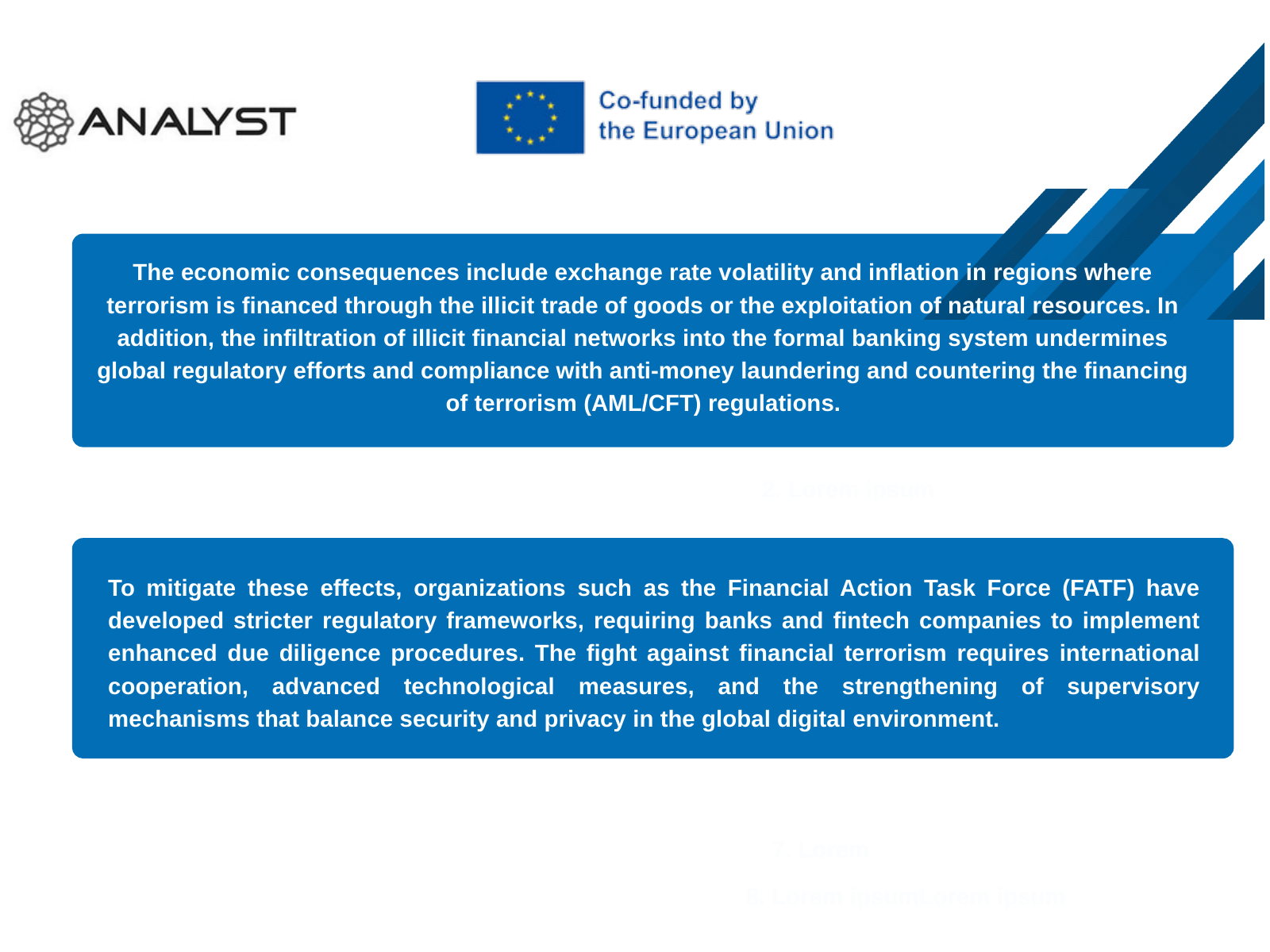

2. Lorem ipsum

7. Lorem
8. Lorem ipsumLorem ipsum

The economic consequences include exchange rate volatility and inflation in regions where terrorism is financed through the illicit trade of goods or the exploitation of natural resources. In addition, the infiltration of illicit financial networks into the formal banking system undermines global regulatory efforts and compliance with anti-money laundering and countering the financing of terrorism (AML/CFT) regulations.

To mitigate these effects, organizations such as the Financial Action Task Force (FATF) have developed stricter regulatory frameworks, requiring banks and fintech companies to implement enhanced due diligence procedures. The fight against financial terrorism requires international cooperation, advanced technological measures, and the strengthening of supervisory mechanisms that balance security and privacy in the global digital environment.